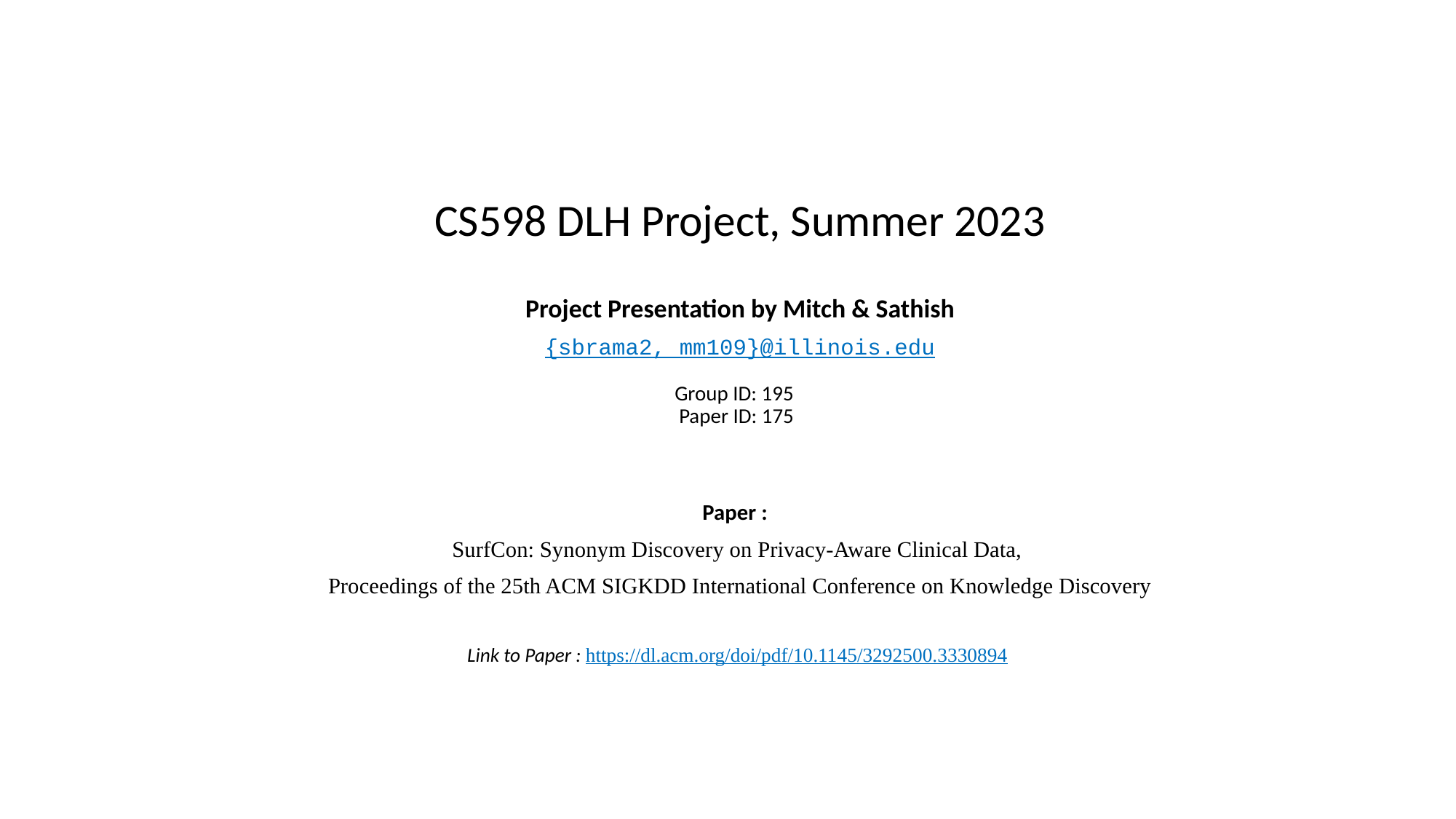

CS598 DLH Project, Summer 2023

Project Presentation by Mitch & Sathish
{sbrama2, mm109}@illinois.edu

Group ID: 195
Paper ID: 175

Paper :
SurfCon: Synonym Discovery on Privacy-Aware Clinical Data,
Proceedings of the 25th ACM SIGKDD International Conference on Knowledge Discovery

Link to Paper : https://dl.acm.org/doi/pdf/10.1145/3292500.3330894